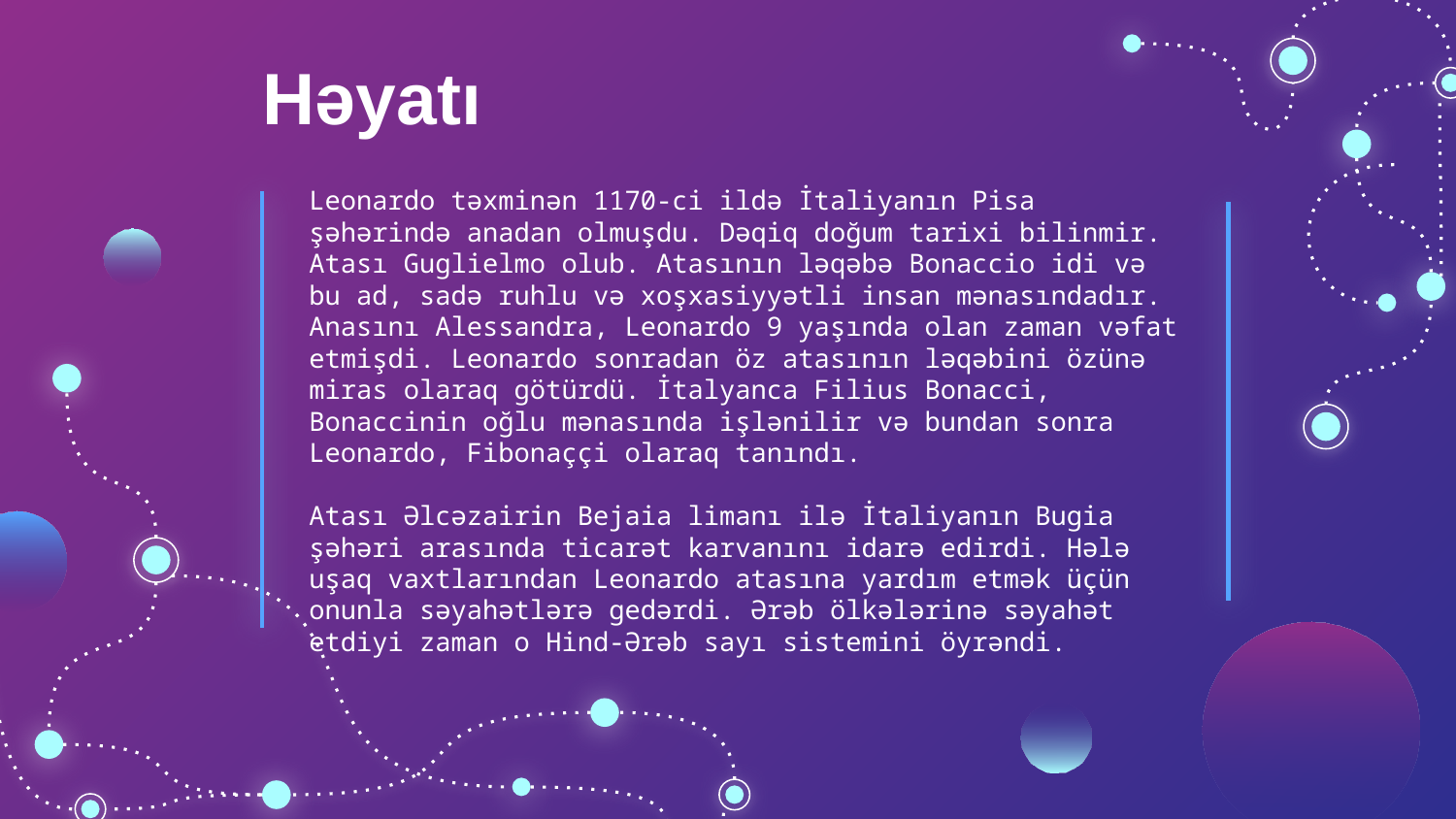

# Həyatı
Leonardo təxminən 1170-ci ildə İtaliyanın Pisa şəhərində anadan olmuşdu. Dəqiq doğum tarixi bilinmir. Atası Guglielmo olub. Atasının ləqəbə Bonaccio idi və bu ad, sadə ruhlu və xoşxasiyyətli insan mənasındadır. Anasını Alessandra, Leonardo 9 yaşında olan zaman vəfat etmişdi. Leonardo sonradan öz atasının ləqəbini özünə miras olaraq götürdü. İtalyanca Filius Bonacci, Bonaccinin oğlu mənasında işlənilir və bundan sonra Leonardo, Fibonaççi olaraq tanındı.

Atası Əlcəzairin Bejaia limanı ilə İtaliyanın Bugia şəhəri arasında ticarət karvanını idarə edirdi. Hələ uşaq vaxtlarından Leonardo atasına yardım etmək üçün onunla səyahətlərə gedərdi. Ərəb ölkələrinə səyahət etdiyi zaman o Hind-Ərəb sayı sistemini öyrəndi.